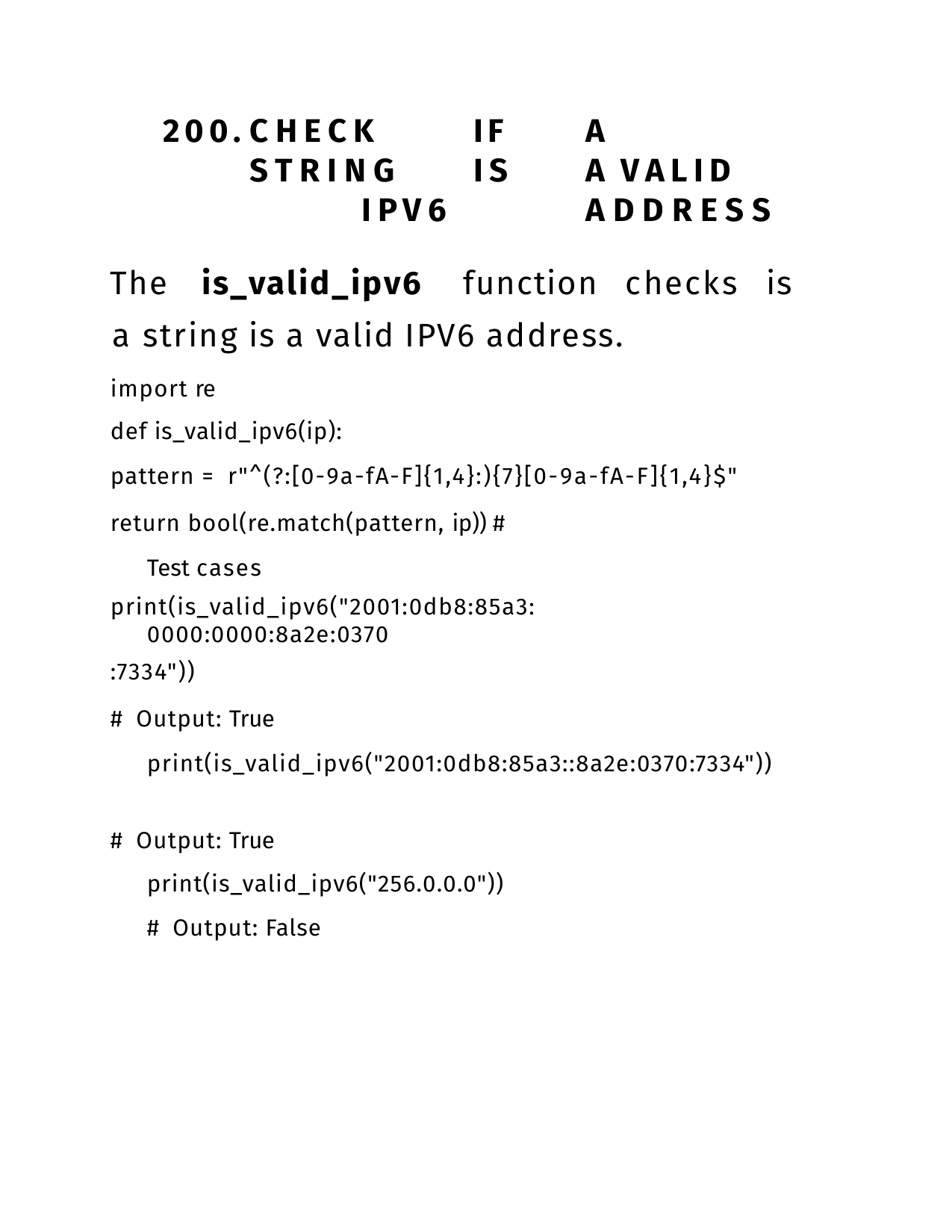

200.	CHECK	IF	A	STRING	IS	A VALID	IPV6		ADDRESS
The	is_valid_ipv6	function	checks	is	a string is a valid IPV6 address.
import re
def is_valid_ipv6(ip):
pattern = r"^(?:[0-9a-fA-F]{1,4}:){7}[0-9a-fA-F]{1,4}$"
return bool(re.match(pattern, ip)) # Test cases
print(is_valid_ipv6("2001:0db8:85a3:0000:0000:8a2e:0370
:7334"))
# Output: True print(is_valid_ipv6("2001:0db8:85a3::8a2e:0370:7334"))

# Output: True print(is_valid_ipv6("256.0.0.0")) # Output: False